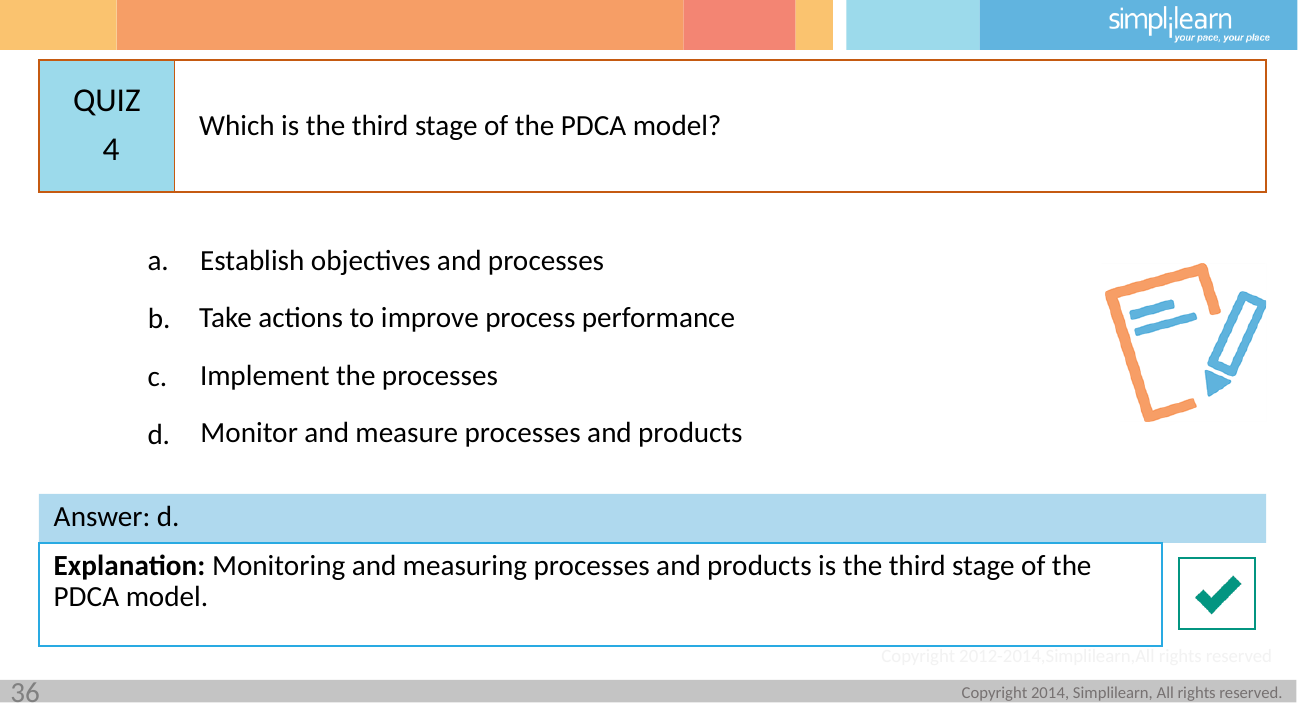

Which is the third stage of the PDCA model?
4
Establish objectives and processes

Take actions to improve process performance
Implement the processes

Monitor and measure processes and products

Answer: d.
Explanation: Monitoring and measuring processes and products is the third stage of the PDCA model.